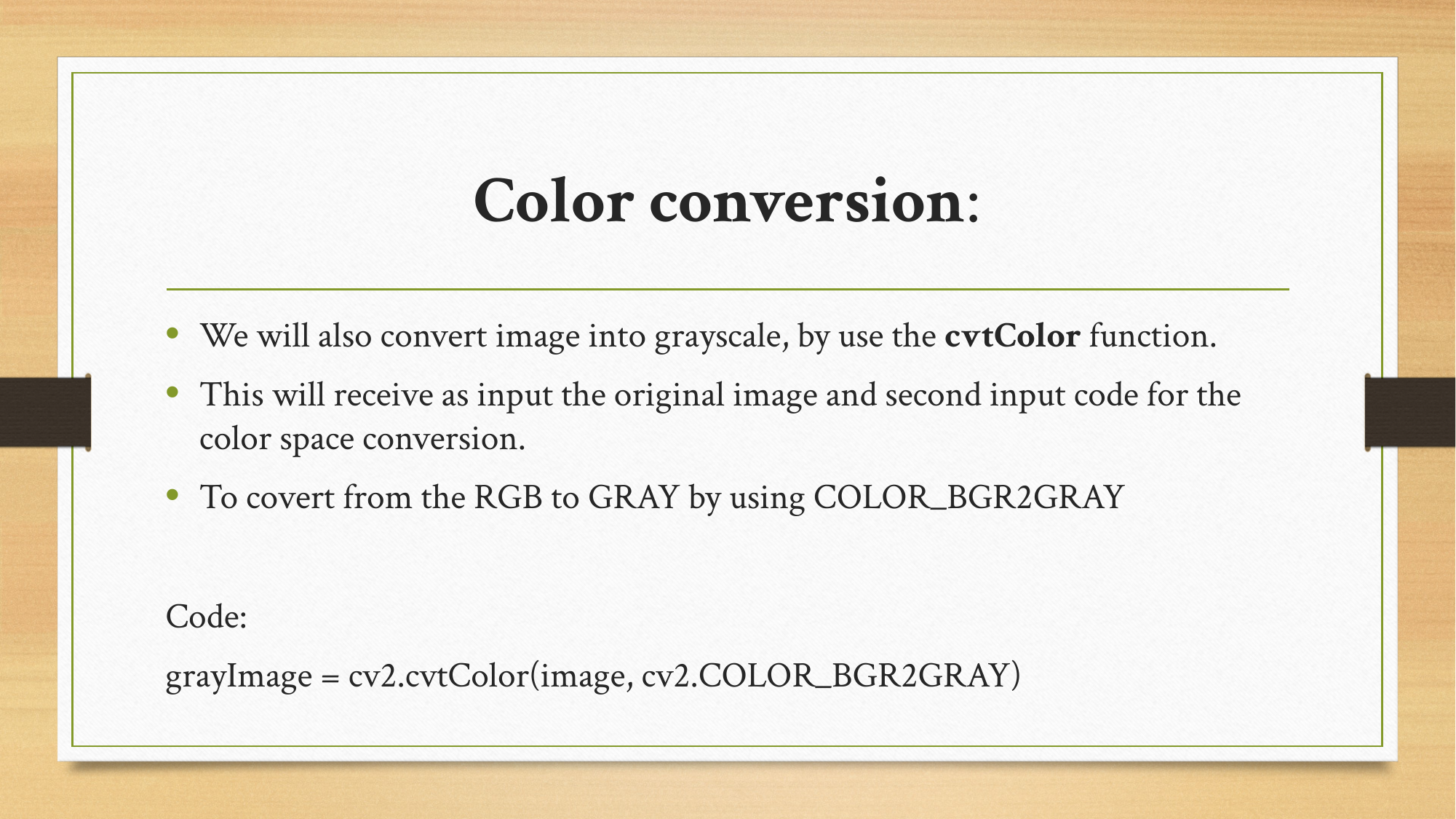

# Color conversion:
We will also convert image into grayscale, by use the cvtColor function.
This will receive as input the original image and second input code for the color space conversion.
To covert from the RGB to GRAY by using COLOR_BGR2GRAY

Code:
grayImage = cv2.cvtColor(image, cv2.COLOR_BGR2GRAY)